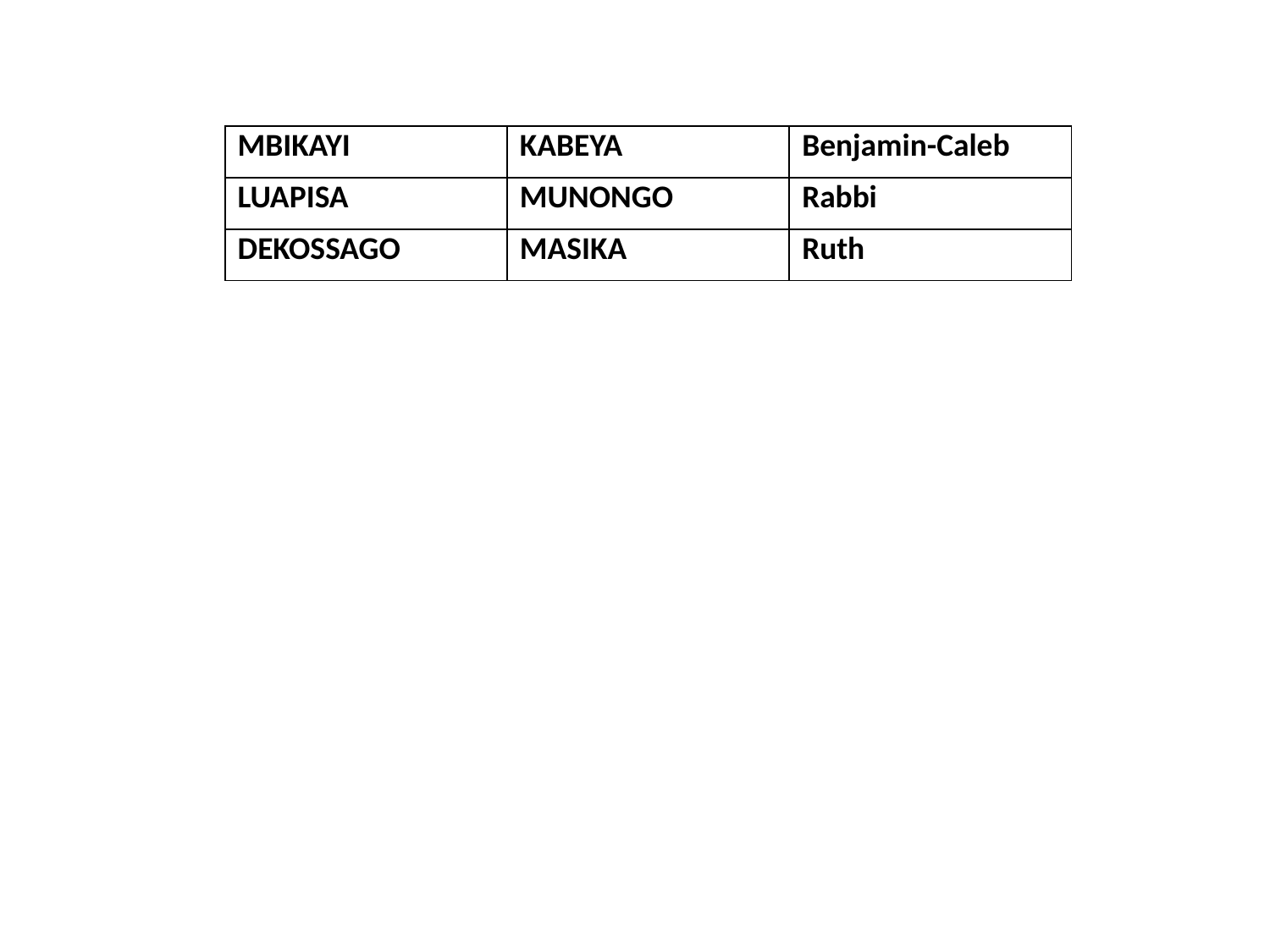

| MBIKAYI | KABEYA | Benjamin-Caleb |
| --- | --- | --- |
| LUAPISA | MUNONGO | Rabbi |
| DEKOSSAGO | MASIKA | Ruth |